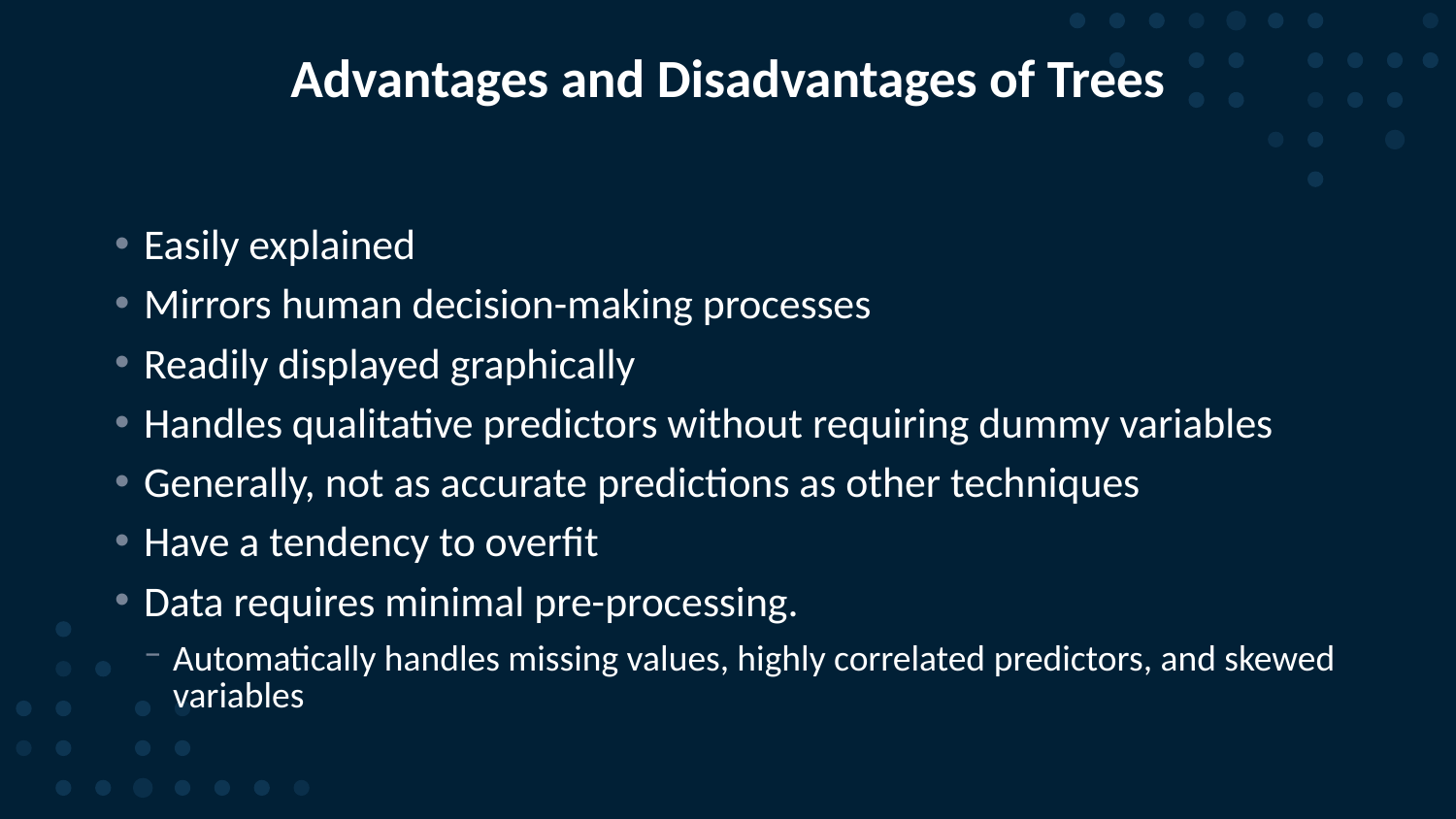

33
# Advantages and Disadvantages of Trees

Easily explained
Mirrors human decision-making processes
Readily displayed graphically
Handles qualitative predictors without requiring dummy variables
Generally, not as accurate predictions as other techniques
Have a tendency to overfit
Data requires minimal pre-processing.
Automatically handles missing values, highly correlated predictors, and skewed variables